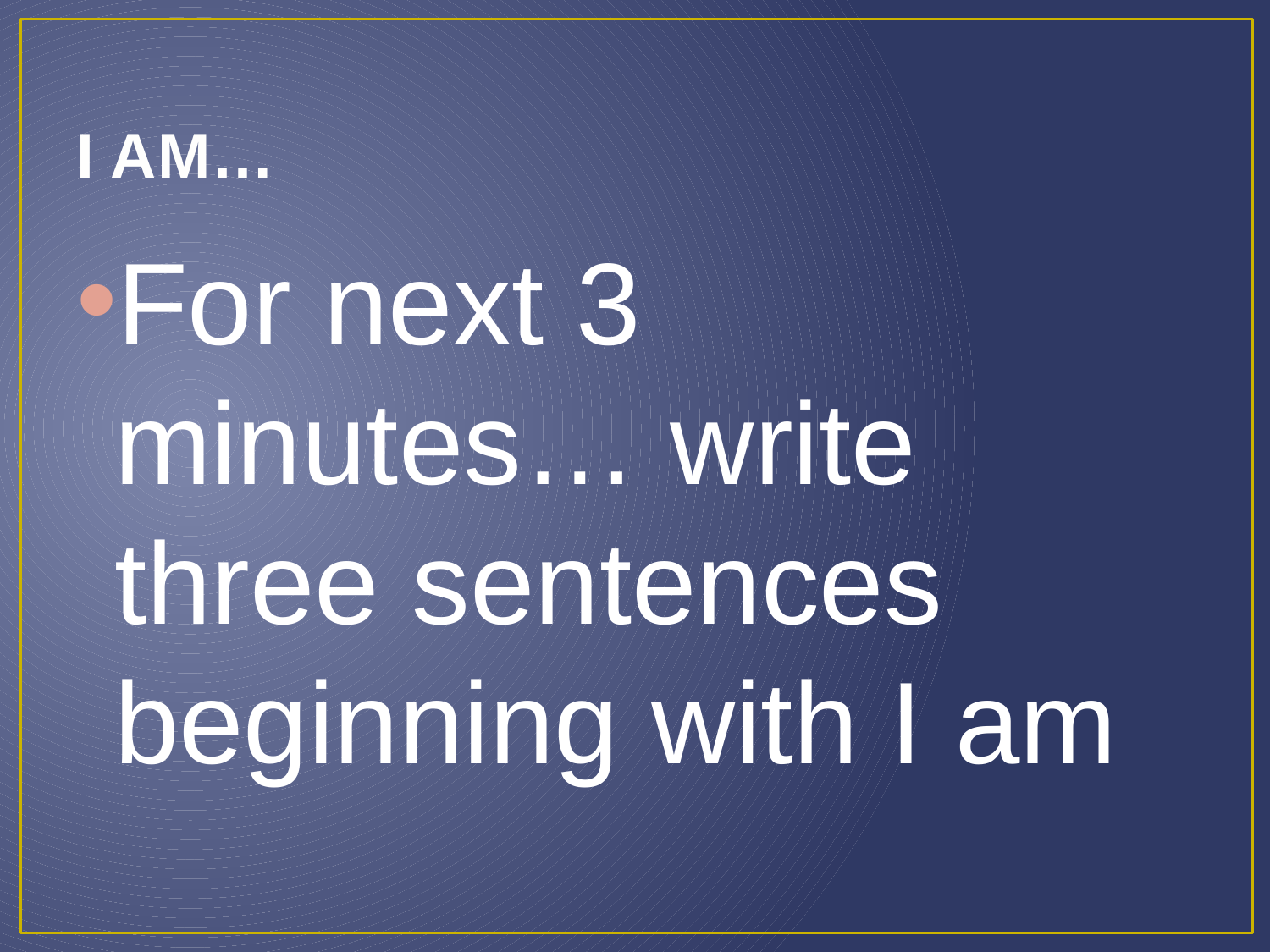

# I AM…
For next 3 minutes… write three sentences beginning with I am